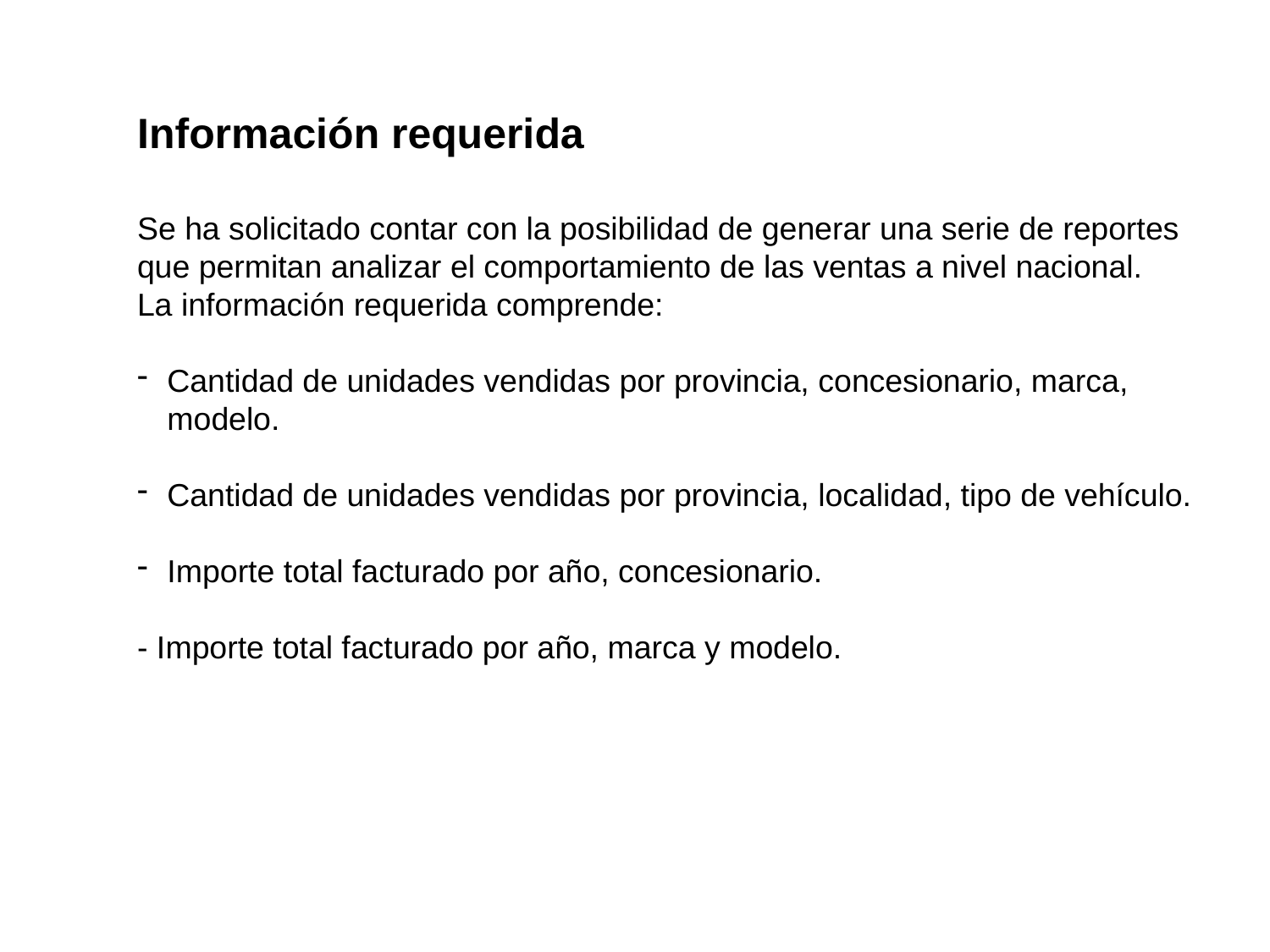

Información requerida

Se ha solicitado contar con la posibilidad de generar una serie de reportes que permitan analizar el comportamiento de las ventas a nivel nacional.
La información requerida comprende:

Cantidad de unidades vendidas por provincia, concesionario, marca, modelo.

Cantidad de unidades vendidas por provincia, localidad, tipo de vehículo.

Importe total facturado por año, concesionario.

- Importe total facturado por año, marca y modelo.